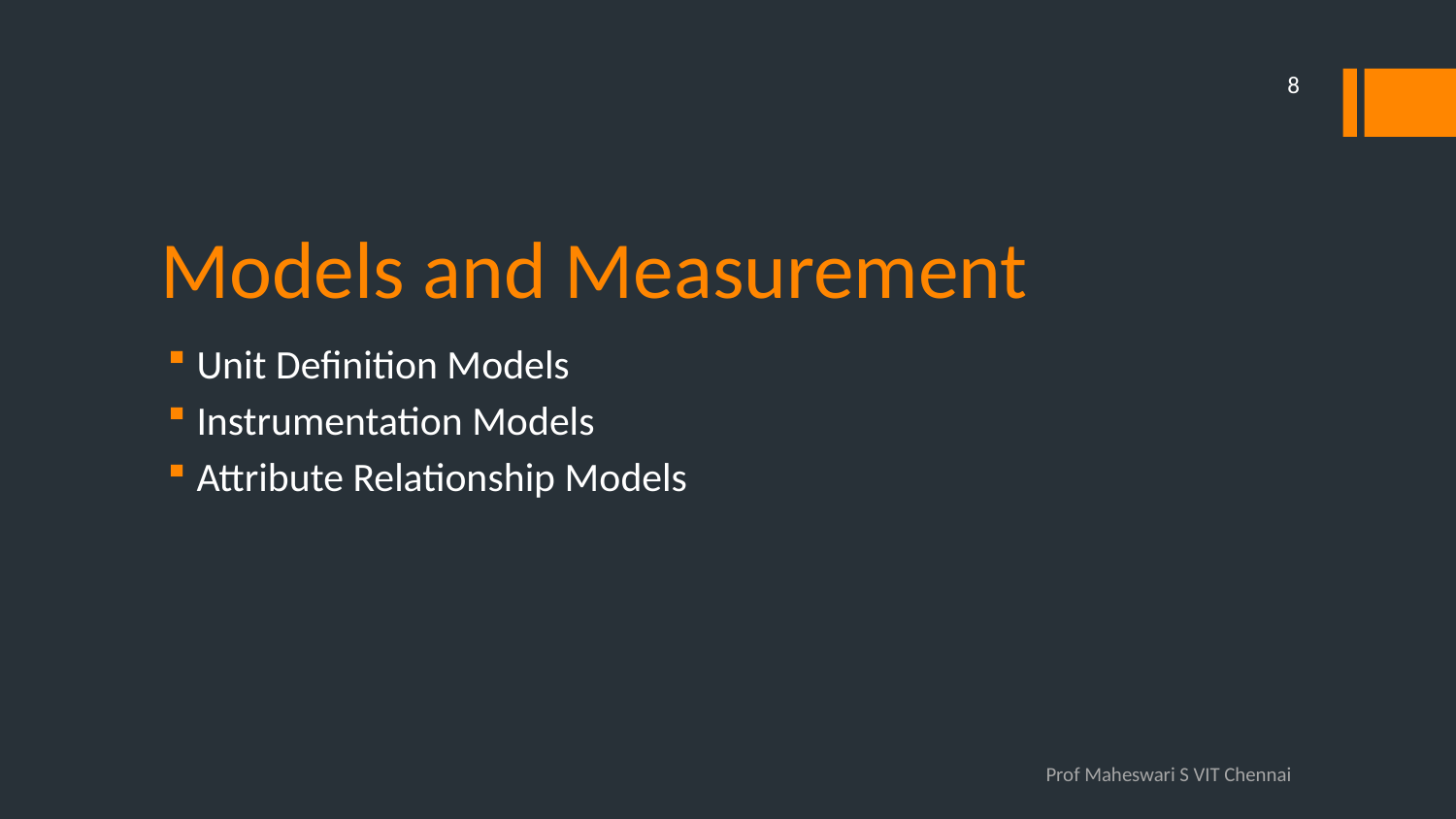

8
# Models and Measurement
Unit Definition Models
Instrumentation Models
Attribute Relationship Models

Prof Maheswari S VIT Chennai